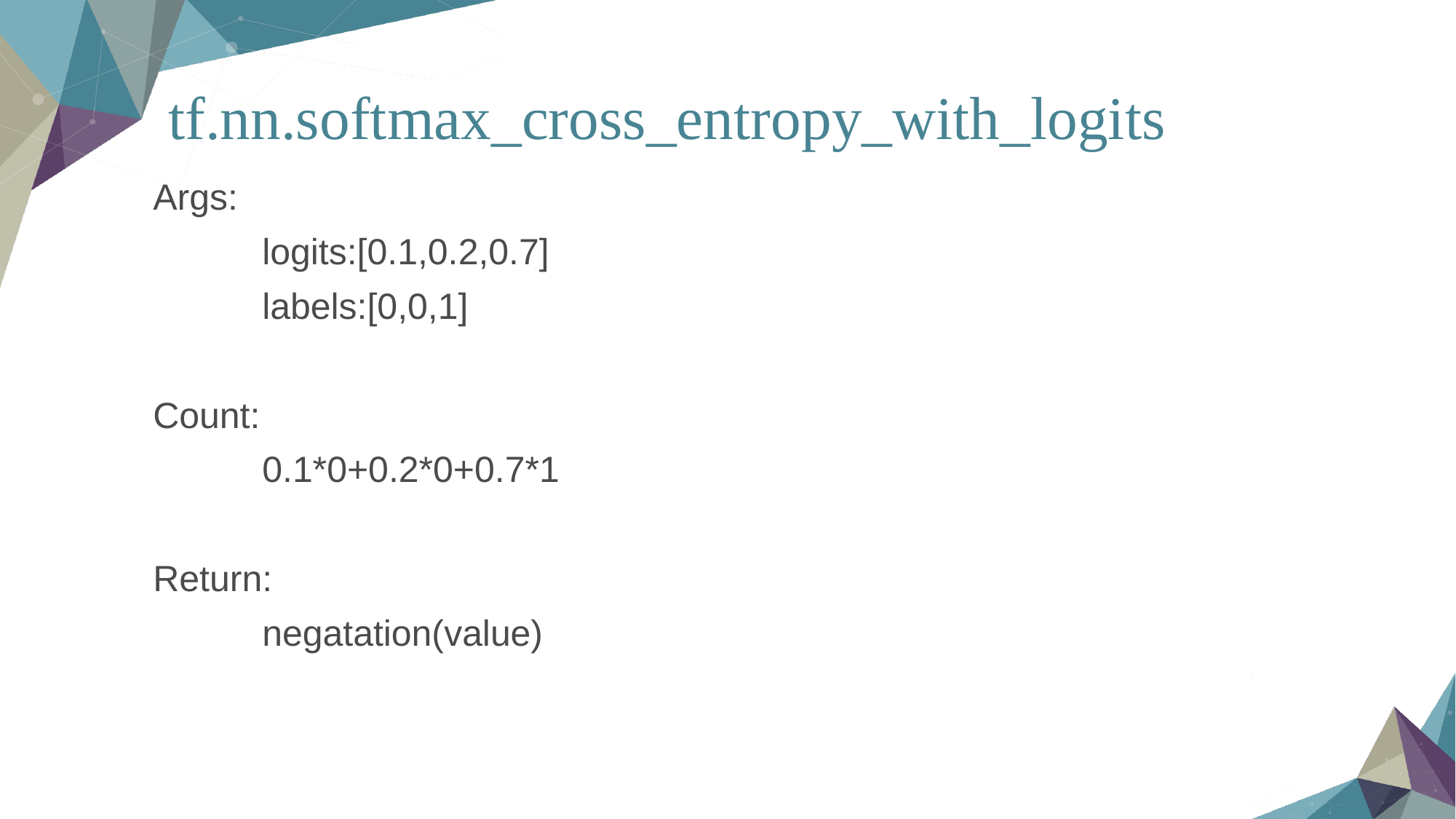

# tf.nn.softmax_cross_entropy_with_logits
Args:
	logits:[0.1,0.2,0.7]
	labels:[0,0,1]

Count:
	0.1*0+0.2*0+0.7*1

Return:
	negatation(value)